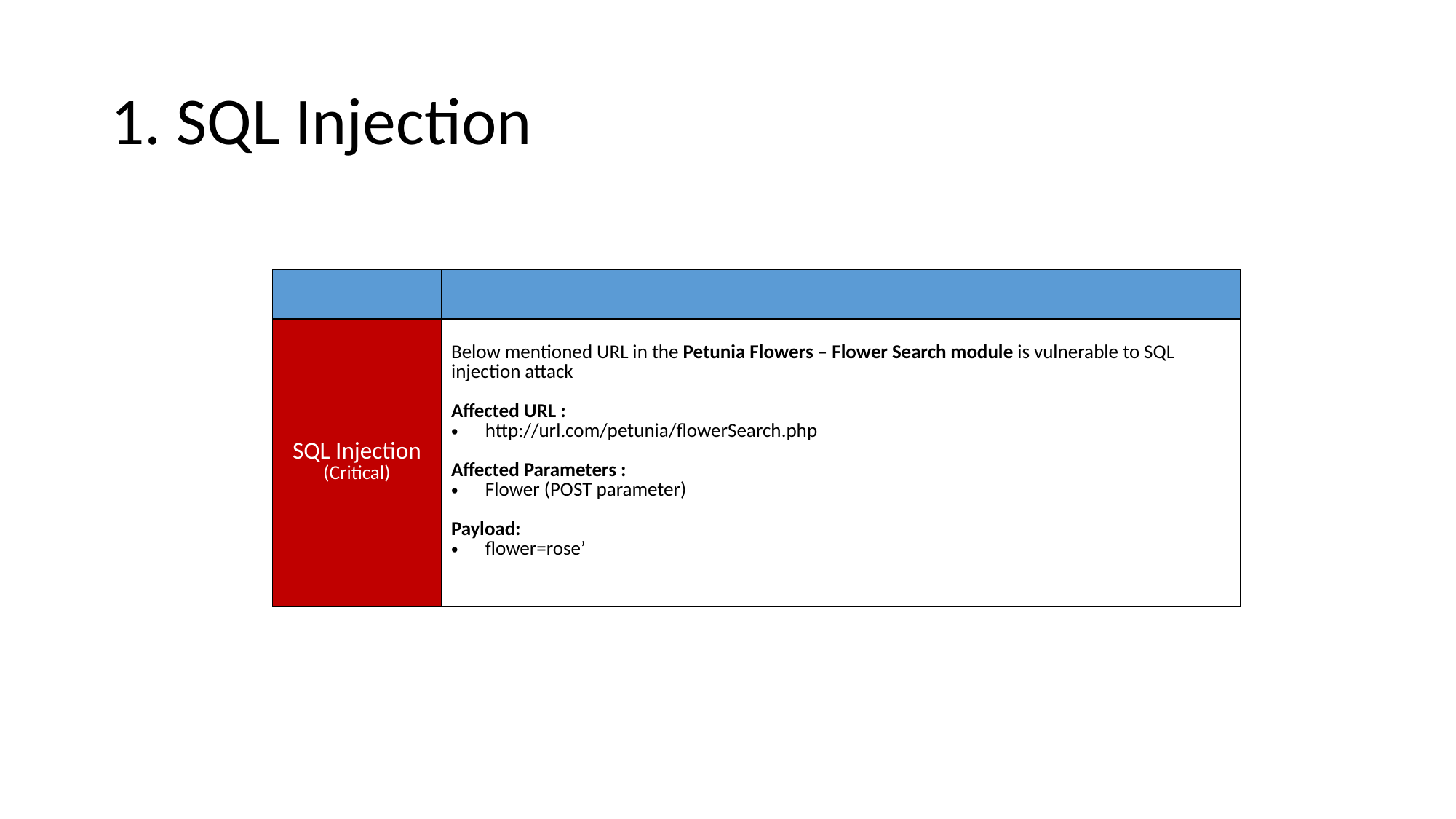

# 1. SQL Injection
|  |  |
| --- | --- |
| SQL Injection (Critical) | Below mentioned URL in the Petunia Flowers – Flower Search module is vulnerable to SQL injection attack Affected URL : http://url.com/petunia/flowerSearch.php Affected Parameters : Flower (POST parameter) Payload: flower=rose’ |
13